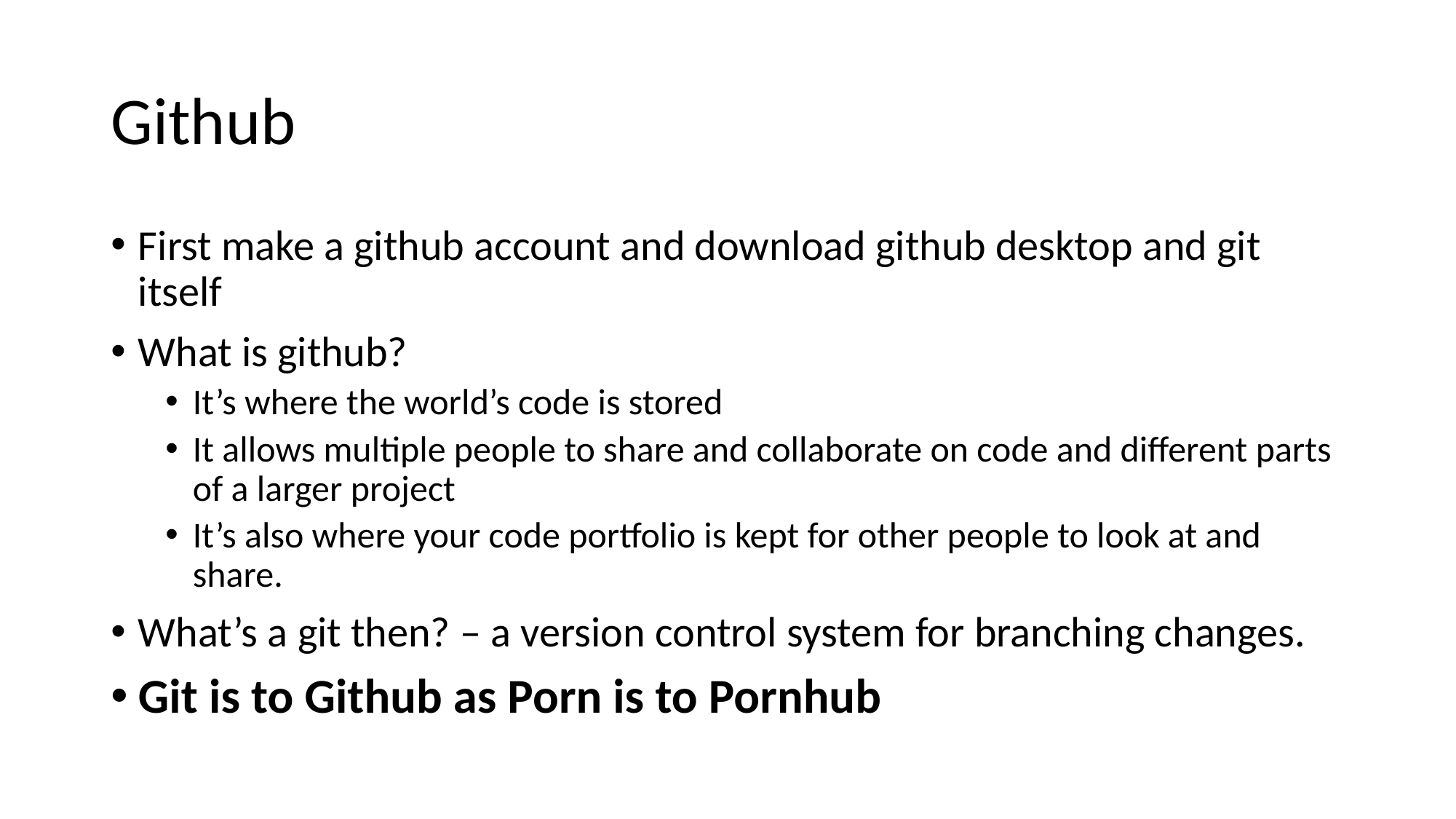

# Github
First make a github account and download github desktop and git itself
What is github?
It’s where the world’s code is stored
It allows multiple people to share and collaborate on code and different parts of a larger project
It’s also where your code portfolio is kept for other people to look at and share.
What’s a git then? – a version control system for branching changes.
Git is to Github as Porn is to Pornhub